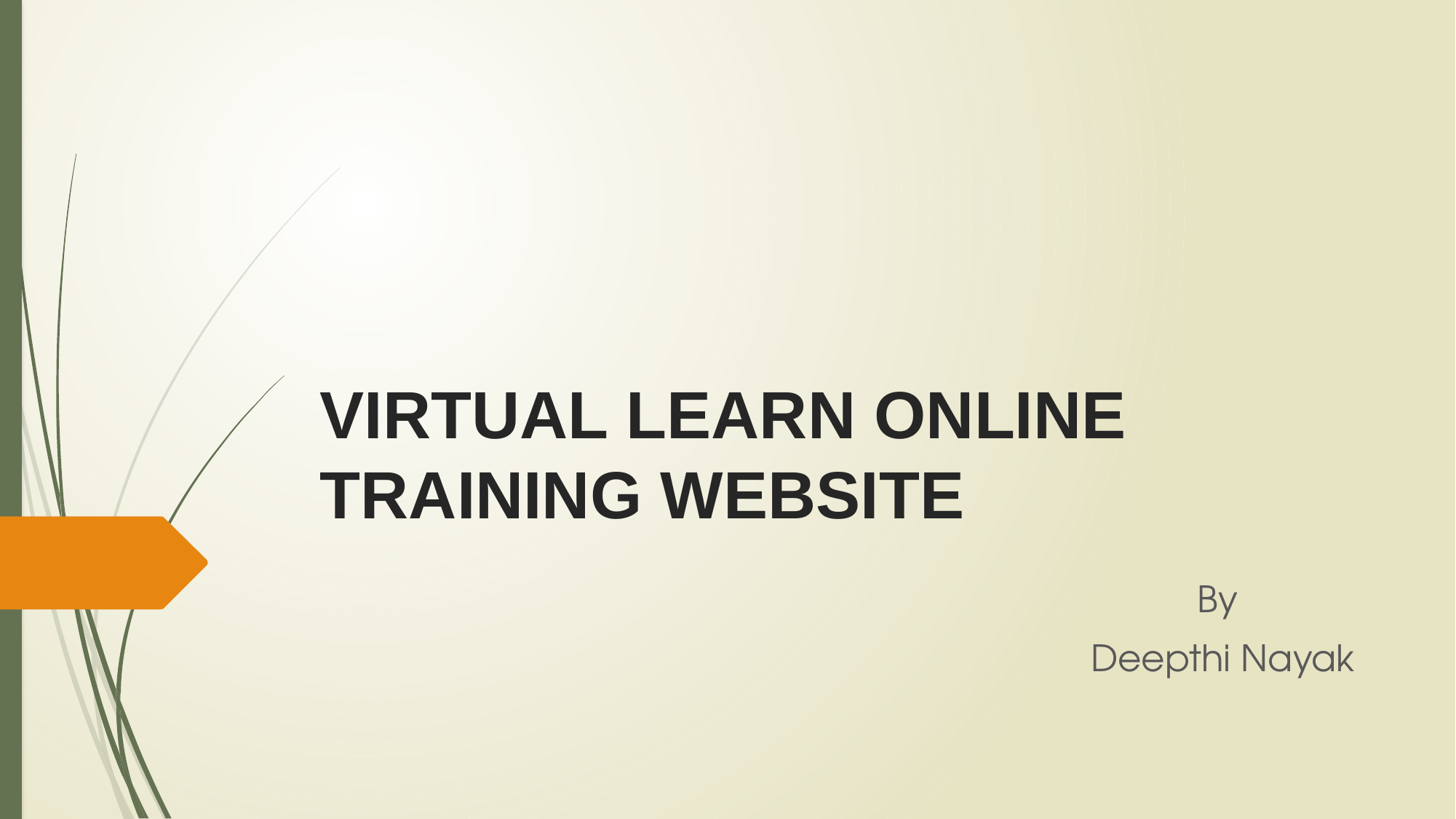

# VIRTUAL LEARN ONLINE TRAINING WEBSITE
By
Deepthi Nayak